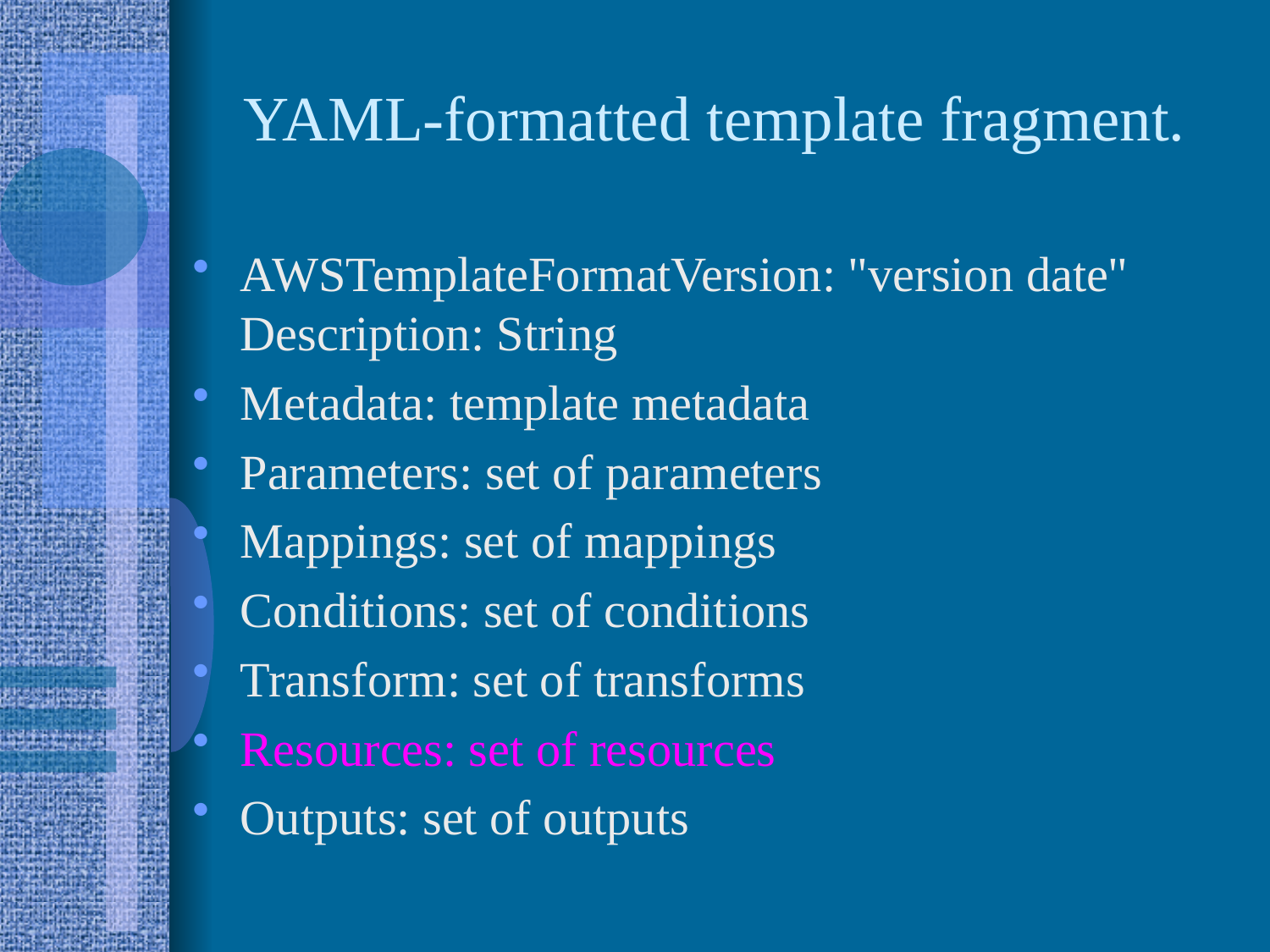

# YAML-formatted template fragment.
AWSTemplateFormatVersion: "version date" Description: String
Metadata: template metadata
Parameters: set of parameters
Mappings: set of mappings
Conditions: set of conditions
Transform: set of transforms
Resources: set of resources
Outputs: set of outputs